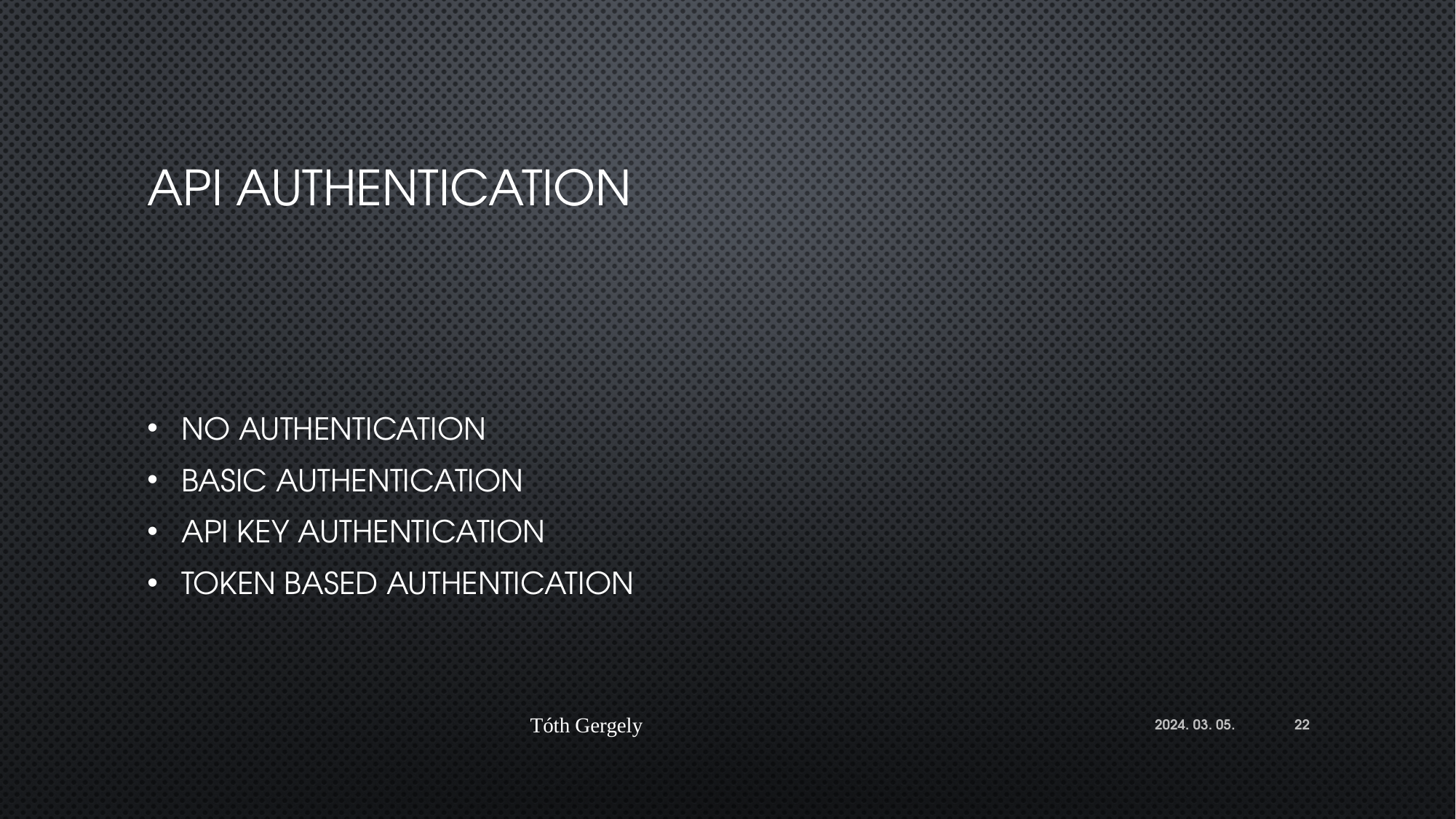

# API authentication
No authentication
Basic authentication
API key authentication
Token Based Authentication
Tóth Gergely
2024. 03. 05.
22